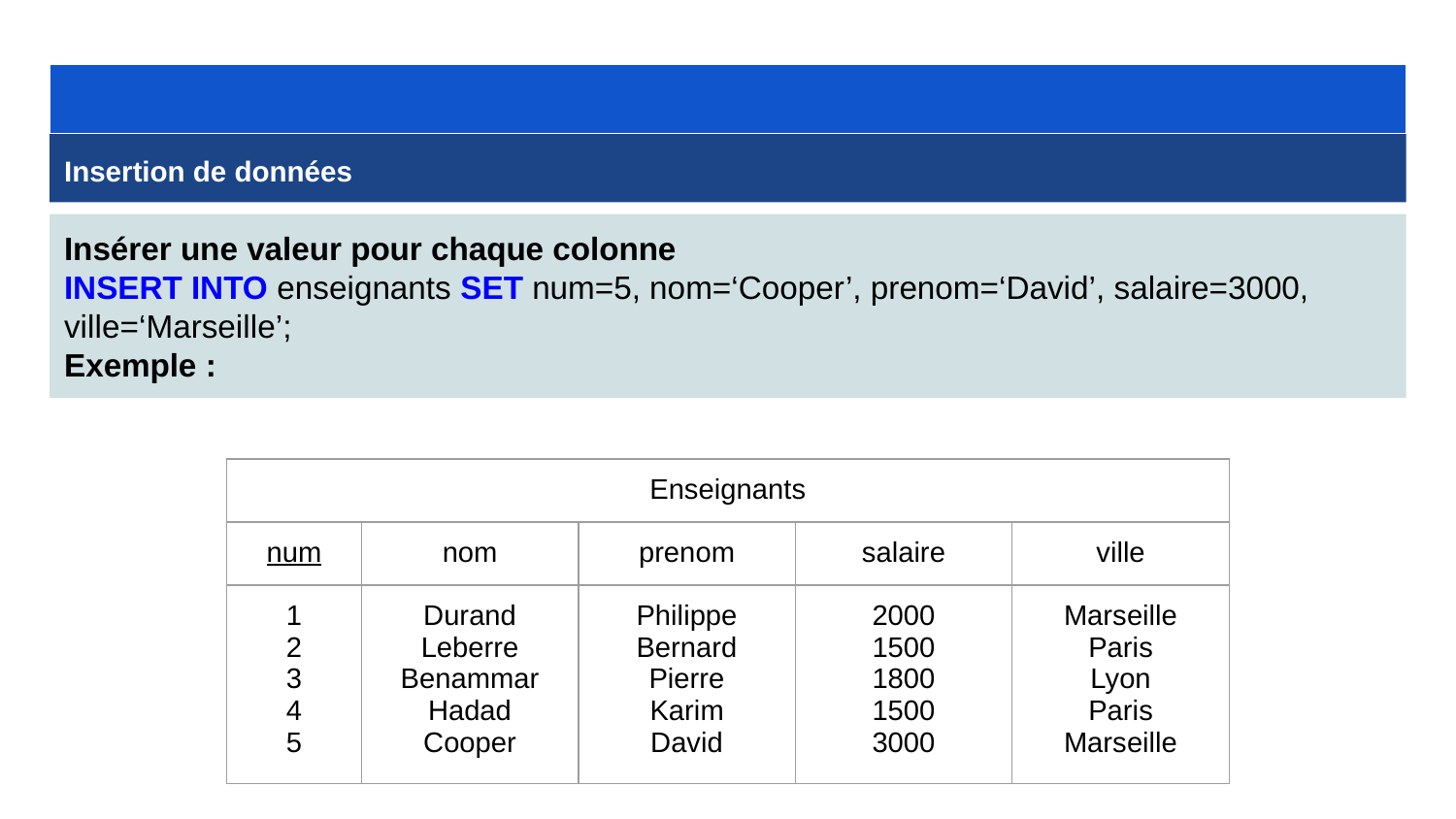

Insertion de données
Insérer une valeur pour chaque colonne
INSERT INTO enseignants SET num=5, nom=‘Cooper’, prenom=‘David’, salaire=3000, ville=‘Marseille’;
Exemple :
| Enseignants |  |  |  |  |
| --- | --- | --- | --- | --- |
| num | nom | prenom | salaire | ville |
| 1 2 3 4 5 | Durand Leberre Benammar Hadad Cooper | Philippe Bernard Pierre Karim David | 2000 1500 1800 1500 3000 | Marseille Paris Lyon Paris Marseille |